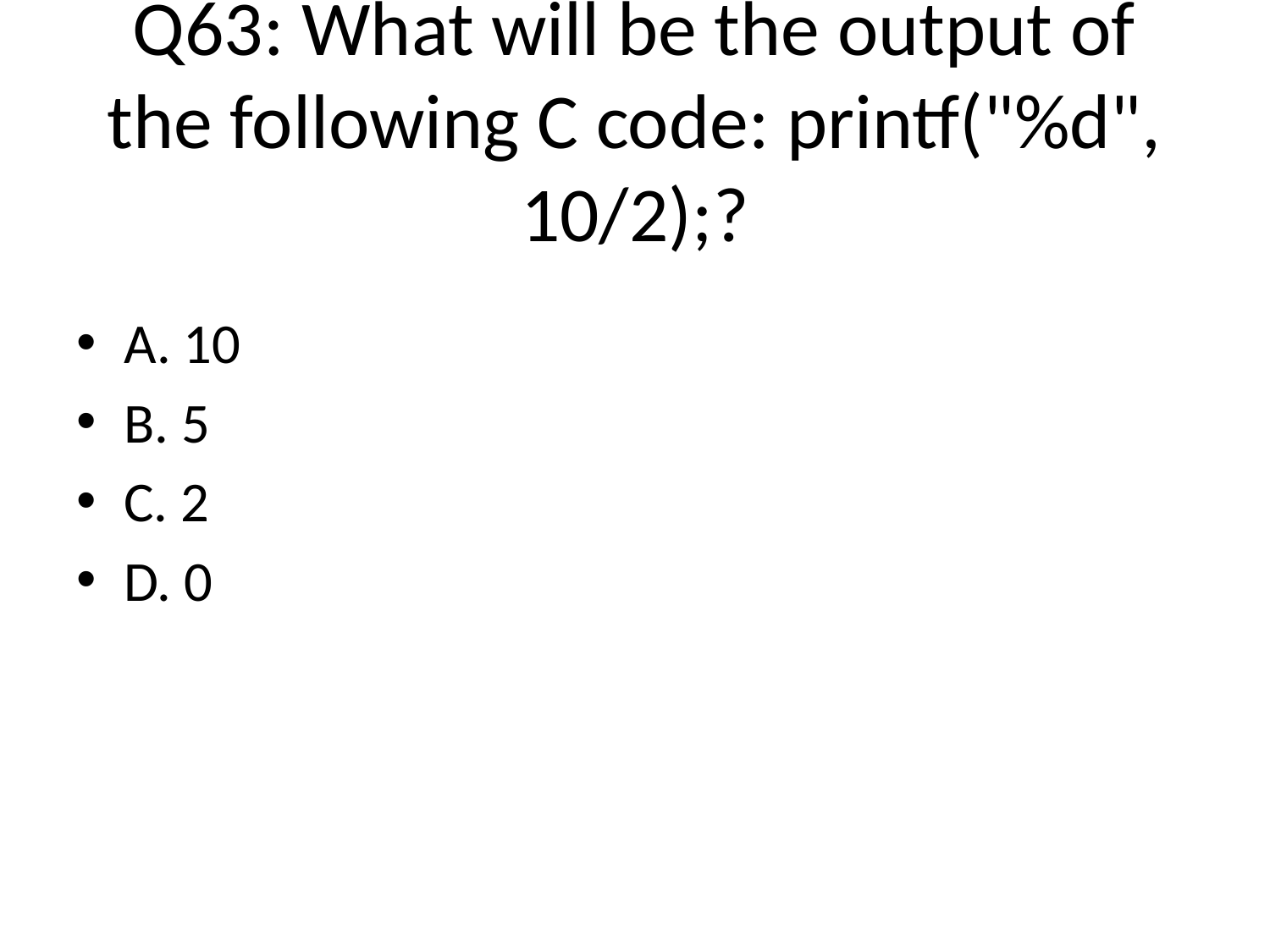

# Q63: What will be the output of the following C code: printf("%d", 10/2);?

A. 10
B. 5
C. 2
D. 0